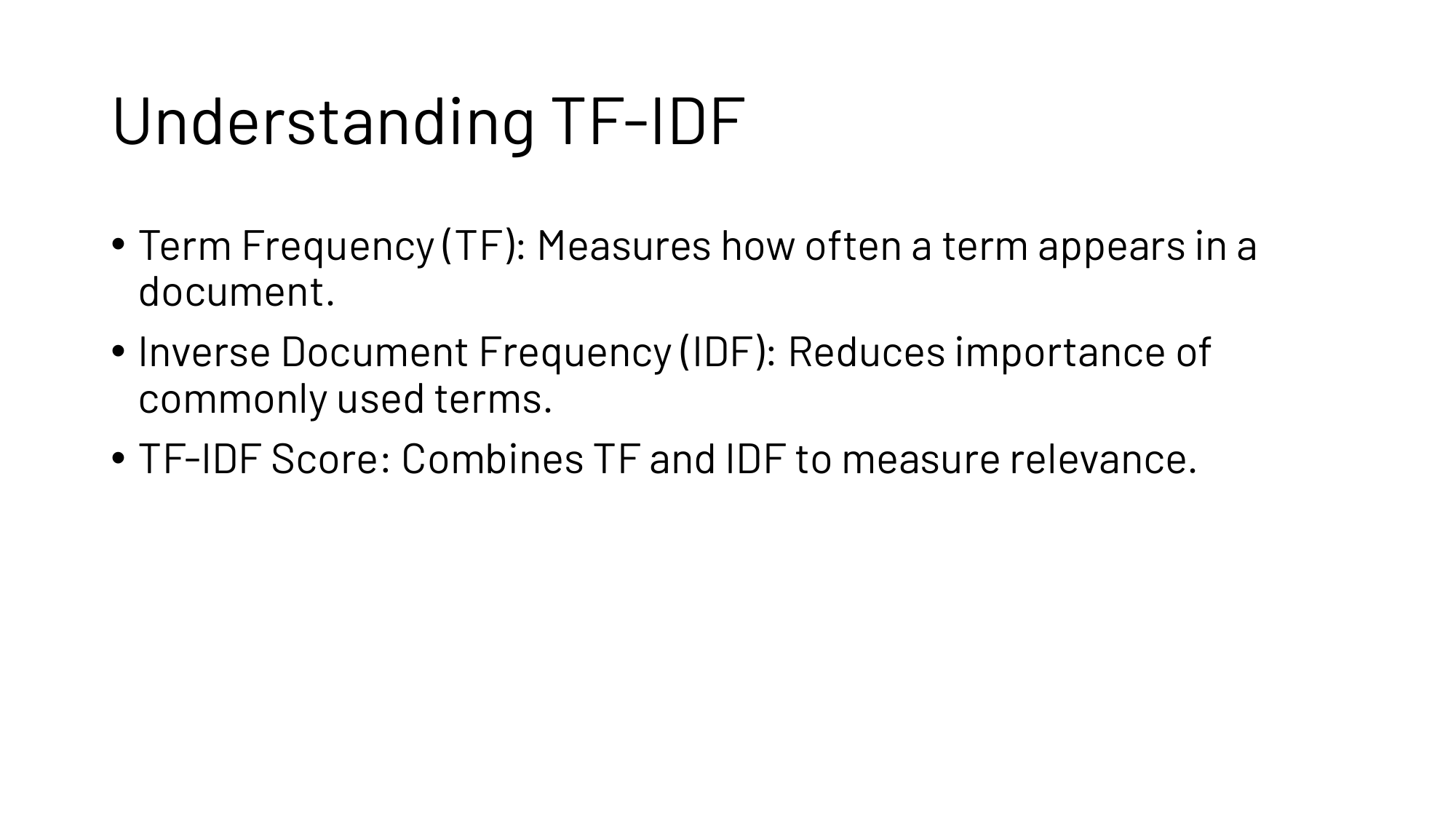

# Understanding TF-IDF
Term Frequency (TF): Measures how often a term appears in a document.
Inverse Document Frequency (IDF): Reduces importance of commonly used terms.
TF-IDF Score: Combines TF and IDF to measure relevance.